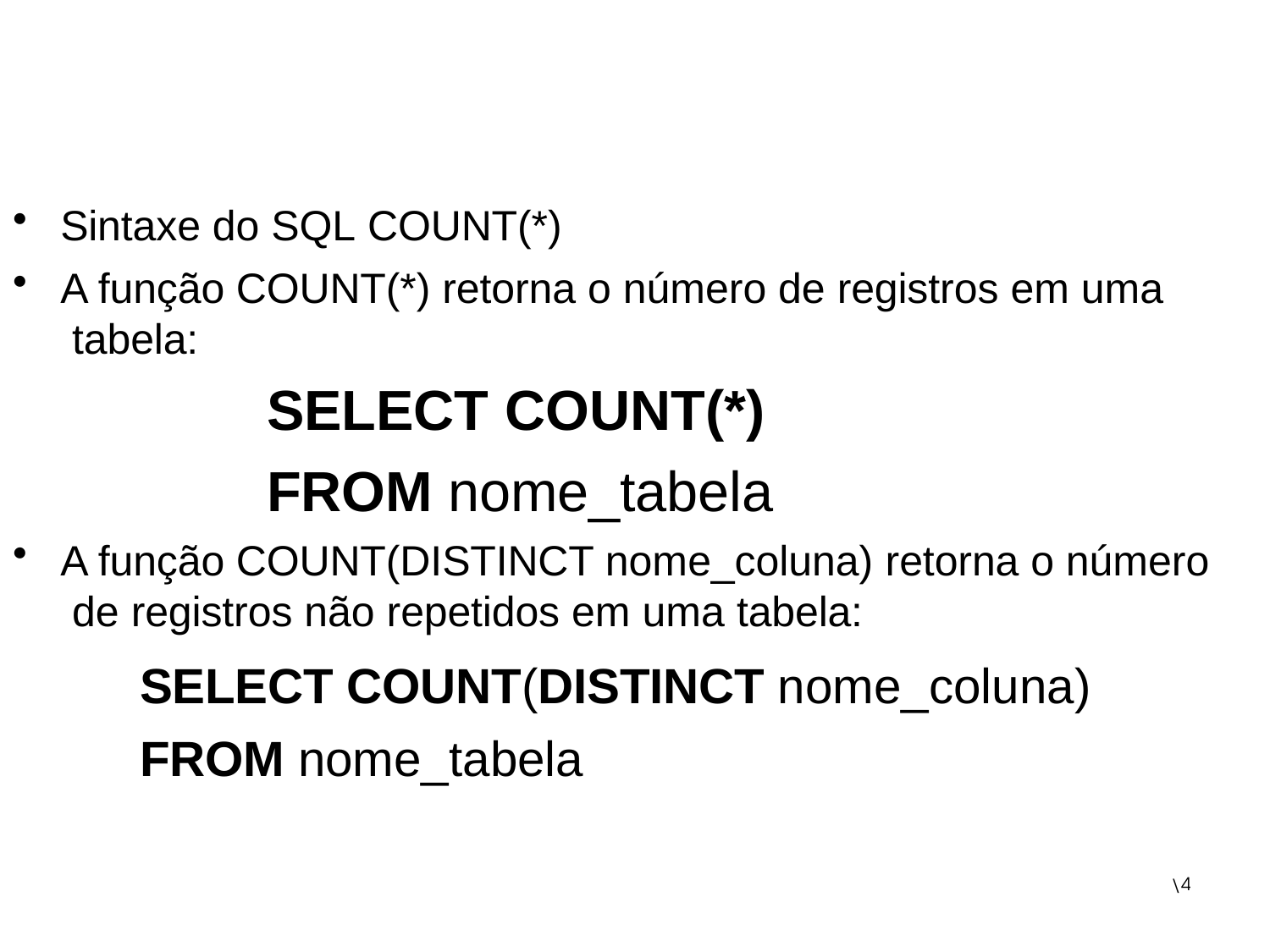

# Count
Sintaxe do SQL COUNT(*)
A função COUNT(*) retorna o número de registros em uma  tabela:
SELECT COUNT(*)
FROM nome_tabela
A função COUNT(DISTINCT nome_coluna) retorna o número  de registros não repetidos em uma tabela:
SELECT COUNT(DISTINCT nome_coluna)
FROM nome_tabela
\4